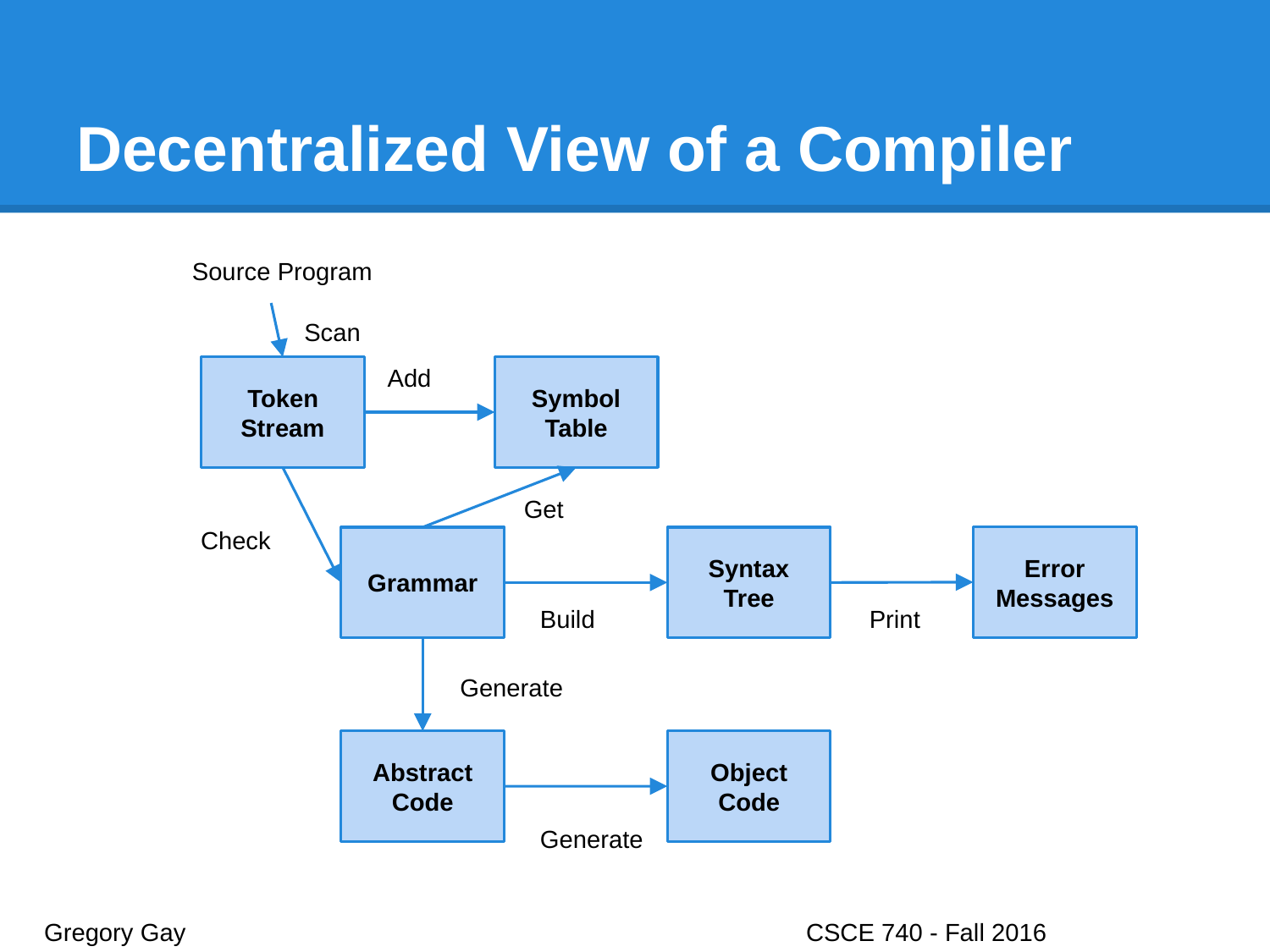

# Decentralized View of a Compiler
Source Program
Scan
Add
Token Stream
Symbol Table
Get
Check
Error Messages
Grammar
Syntax Tree
Build
Print
Generate
Abstract Code
Object Code
Generate
Gregory Gay					CSCE 740 - Fall 2016								18